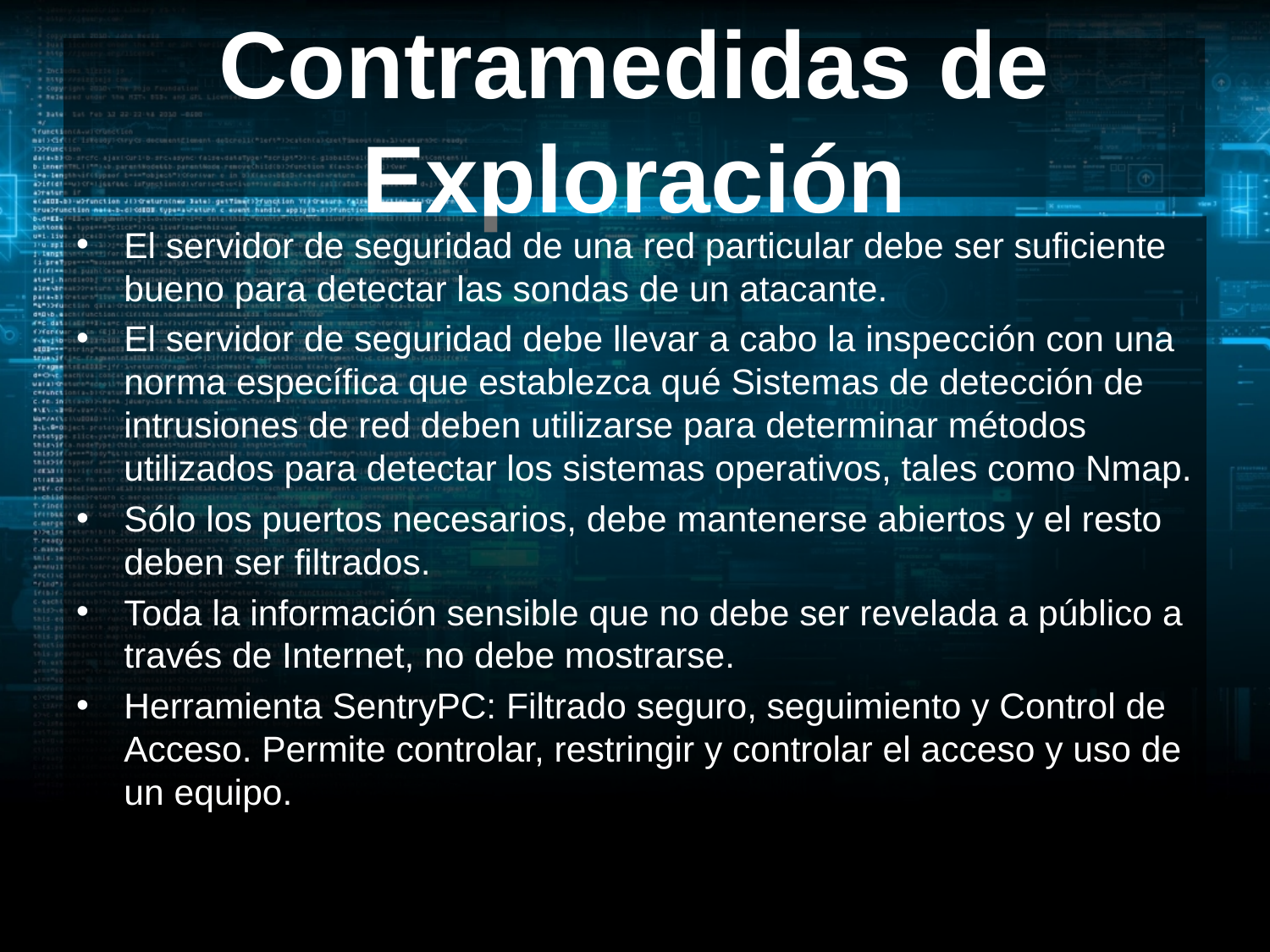

# Contramedidas de Exploración
El servidor de seguridad de una red particular debe ser suficiente bueno para detectar las sondas de un atacante.
El servidor de seguridad debe llevar a cabo la inspección con una norma específica que establezca qué Sistemas de detección de intrusiones de red deben utilizarse para determinar métodos utilizados para detectar los sistemas operativos, tales como Nmap.
Sólo los puertos necesarios, debe mantenerse abiertos y el resto deben ser filtrados.
Toda la información sensible que no debe ser revelada a público a través de Internet, no debe mostrarse.
Herramienta SentryPC: Filtrado seguro, seguimiento y Control de Acceso. Permite controlar, restringir y controlar el acceso y uso de un equipo.